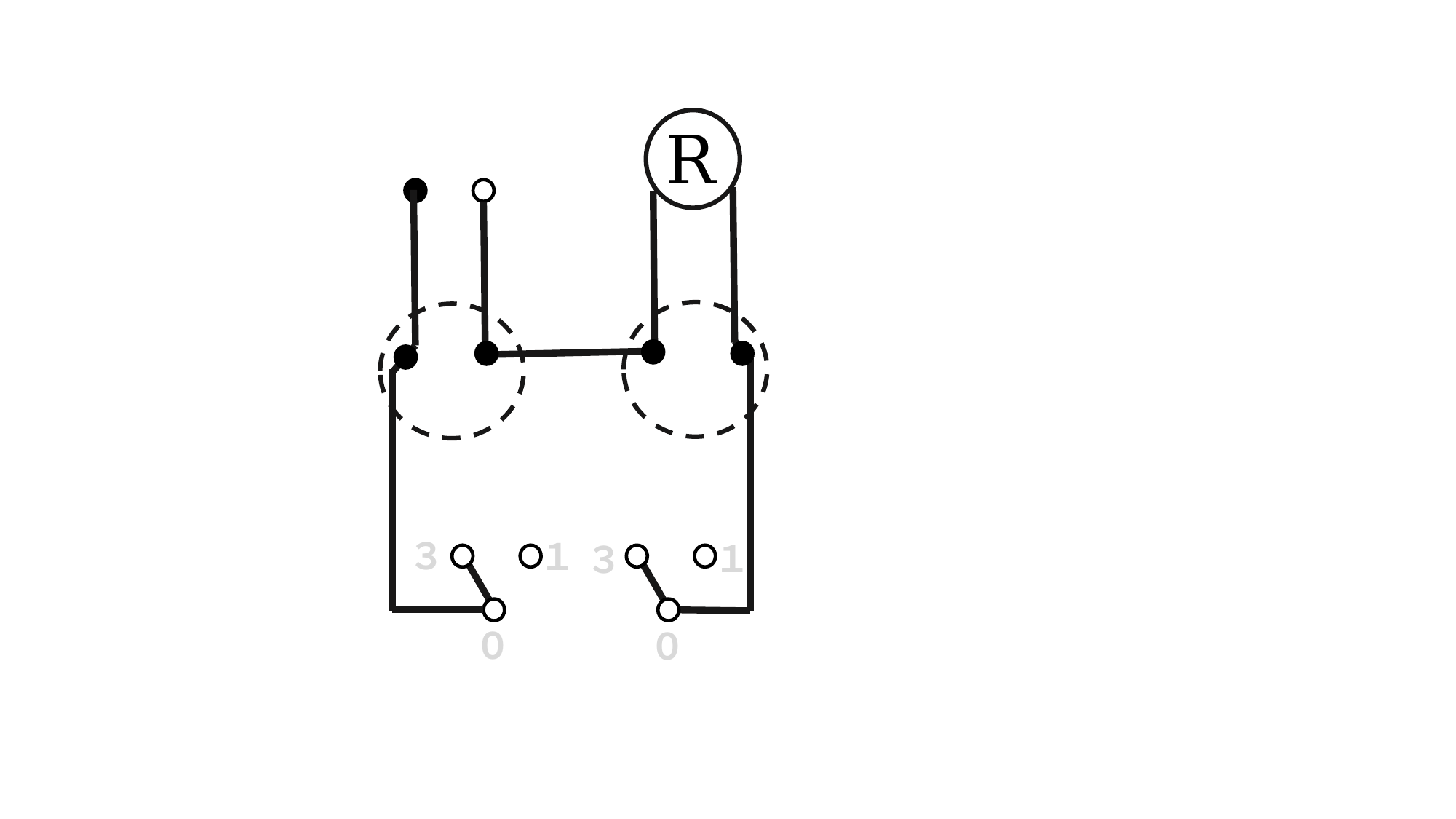

R

３
１
１
３

０
０